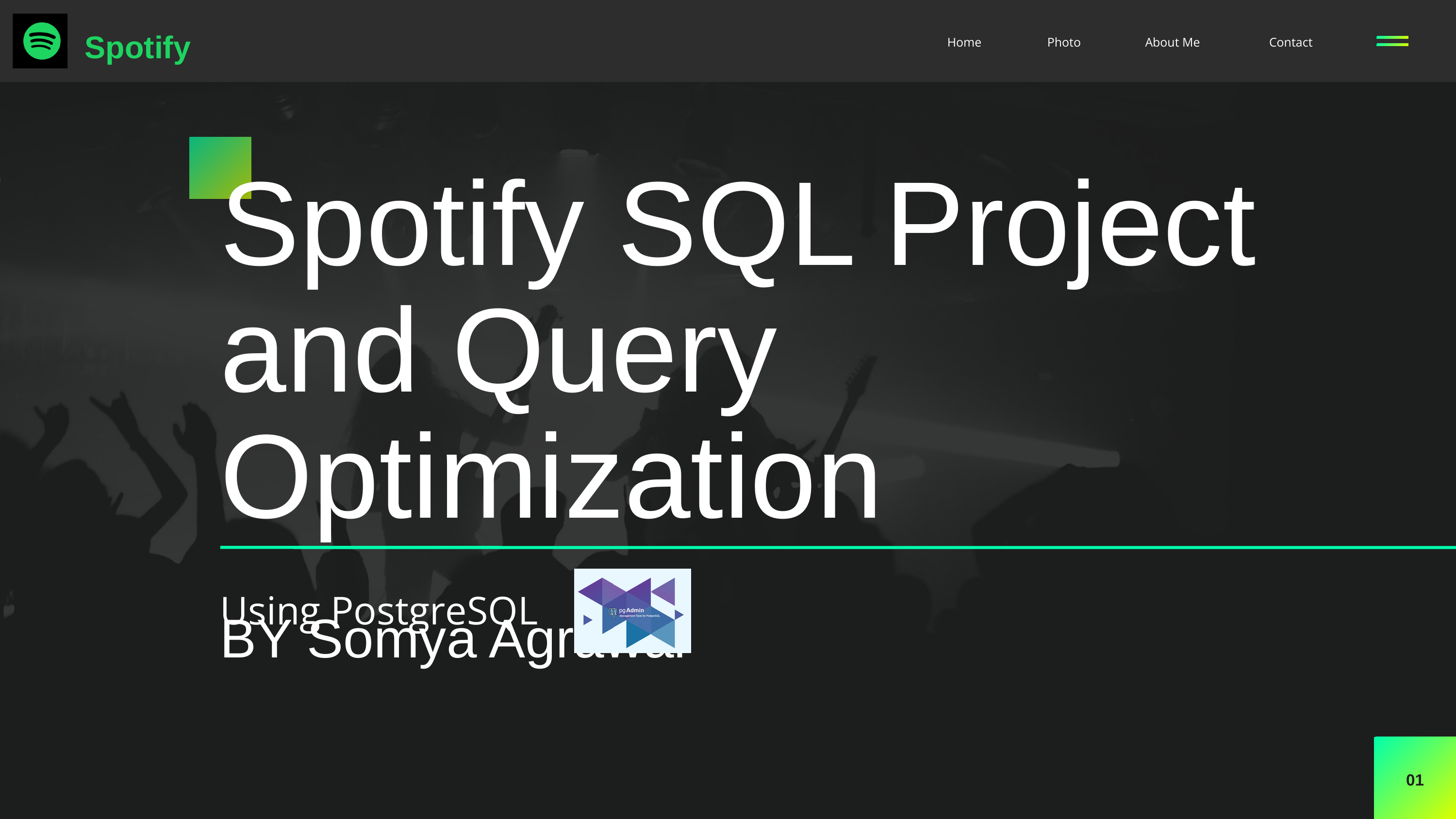

Spotify

Home
Photo
About Me
Contact

Spotify SQL Project and Query Optimization
BY Somya Agrawal

Using PostgreSQL

01